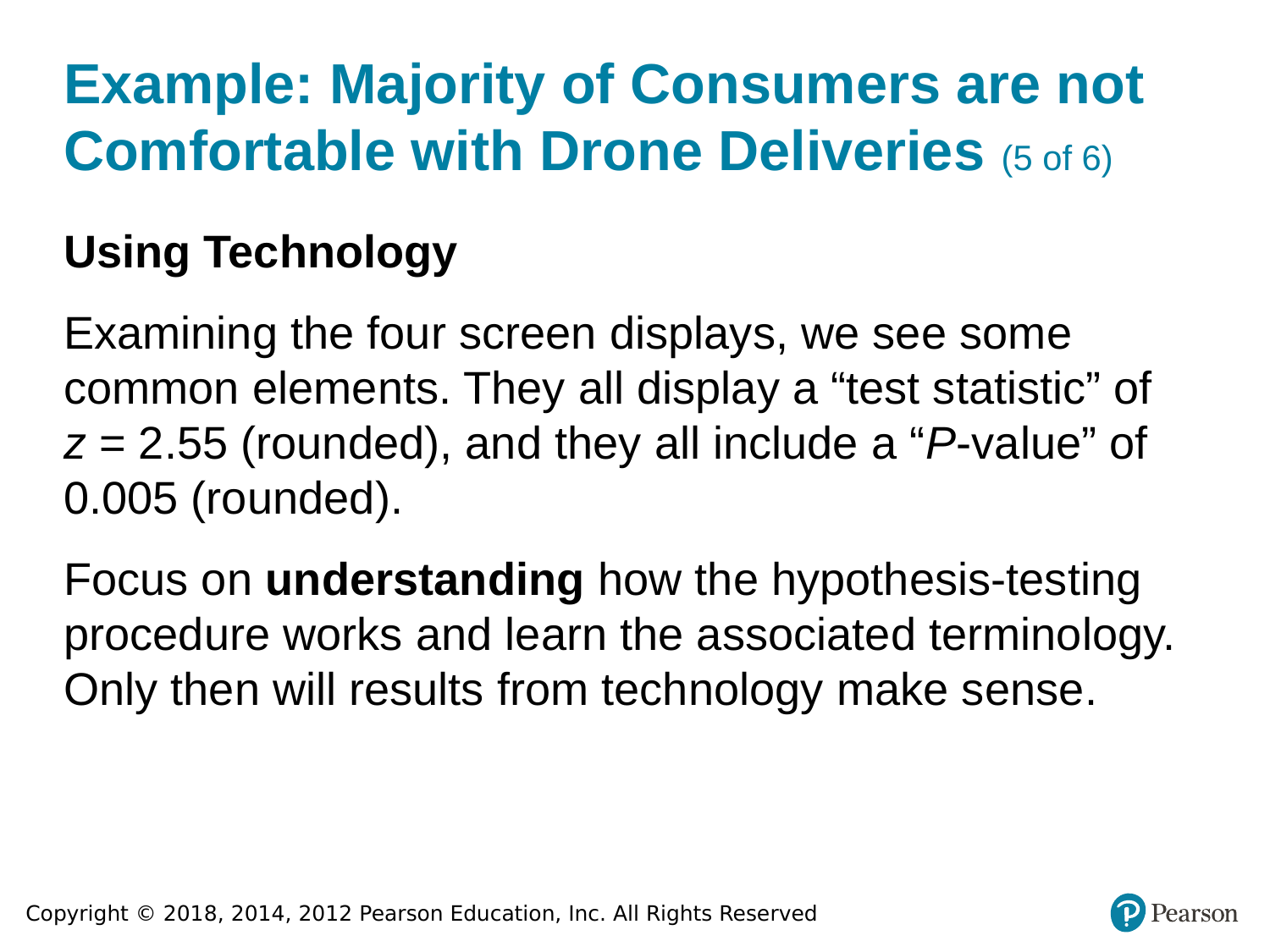

# Example: Majority of Consumers are not Comfortable with Drone Deliveries (5 of 6)
Using Technology
Examining the four screen displays, we see some common elements. They all display a “test statistic” of z = 2.55 (rounded), and they all include a “P-value” of 0.005 (rounded).
Focus on understanding how the hypothesis-testing procedure works and learn the associated terminology. Only then will results from technology make sense.